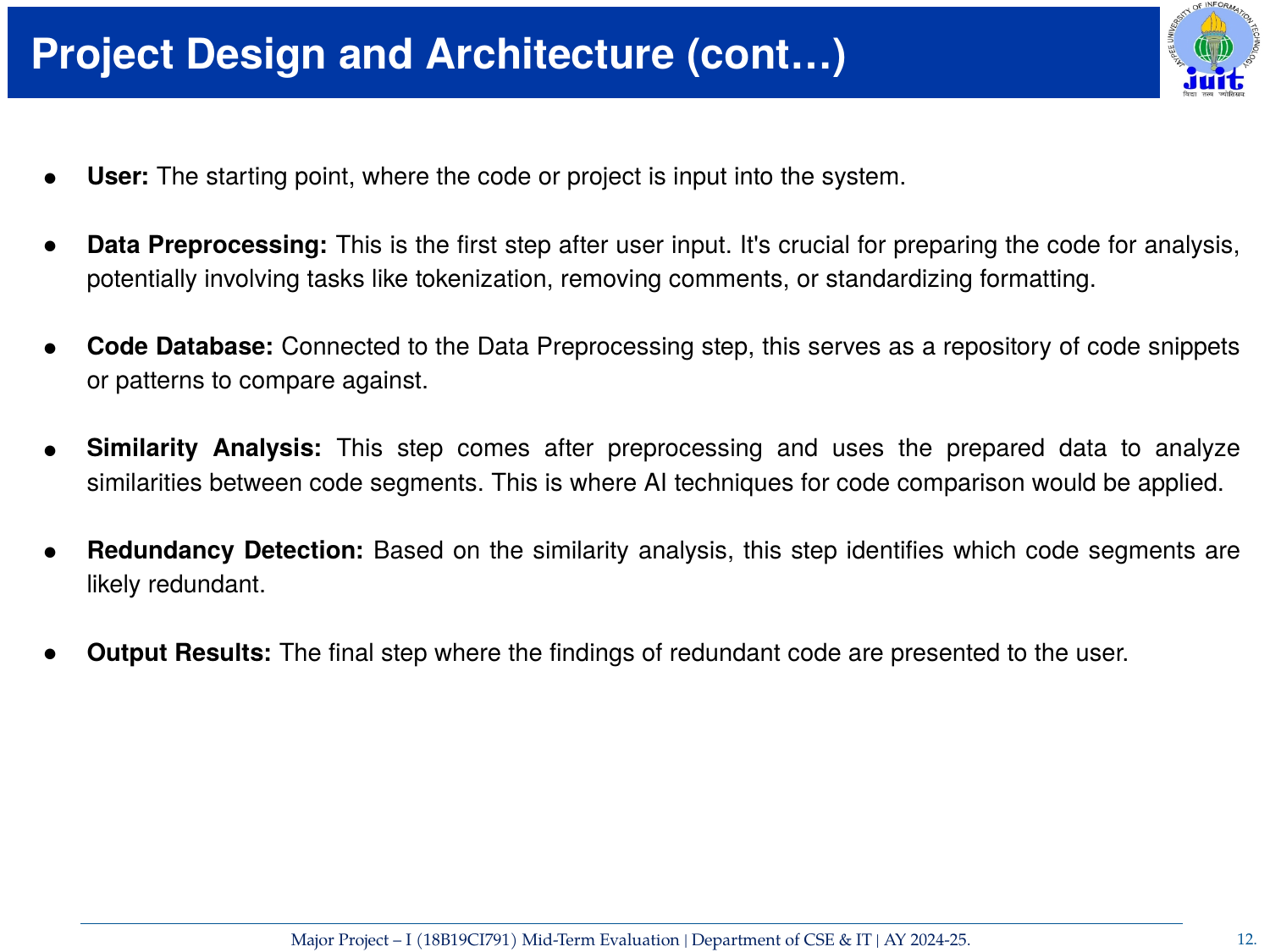

# Project Design and Architecture (cont…)

User: The starting point, where the code or project is input into the system.

Data Preprocessing: This is the first step after user input. It's crucial for preparing the code for analysis, potentially involving tasks like tokenization, removing comments, or standardizing formatting.

Code Database: Connected to the Data Preprocessing step, this serves as a repository of code snippets or patterns to compare against.

Similarity Analysis: This step comes after preprocessing and uses the prepared data to analyze similarities between code segments. This is where AI techniques for code comparison would be applied.

Redundancy Detection: Based on the similarity analysis, this step identifies which code segments are likely redundant.

Output Results: The final step where the findings of redundant code are presented to the user.